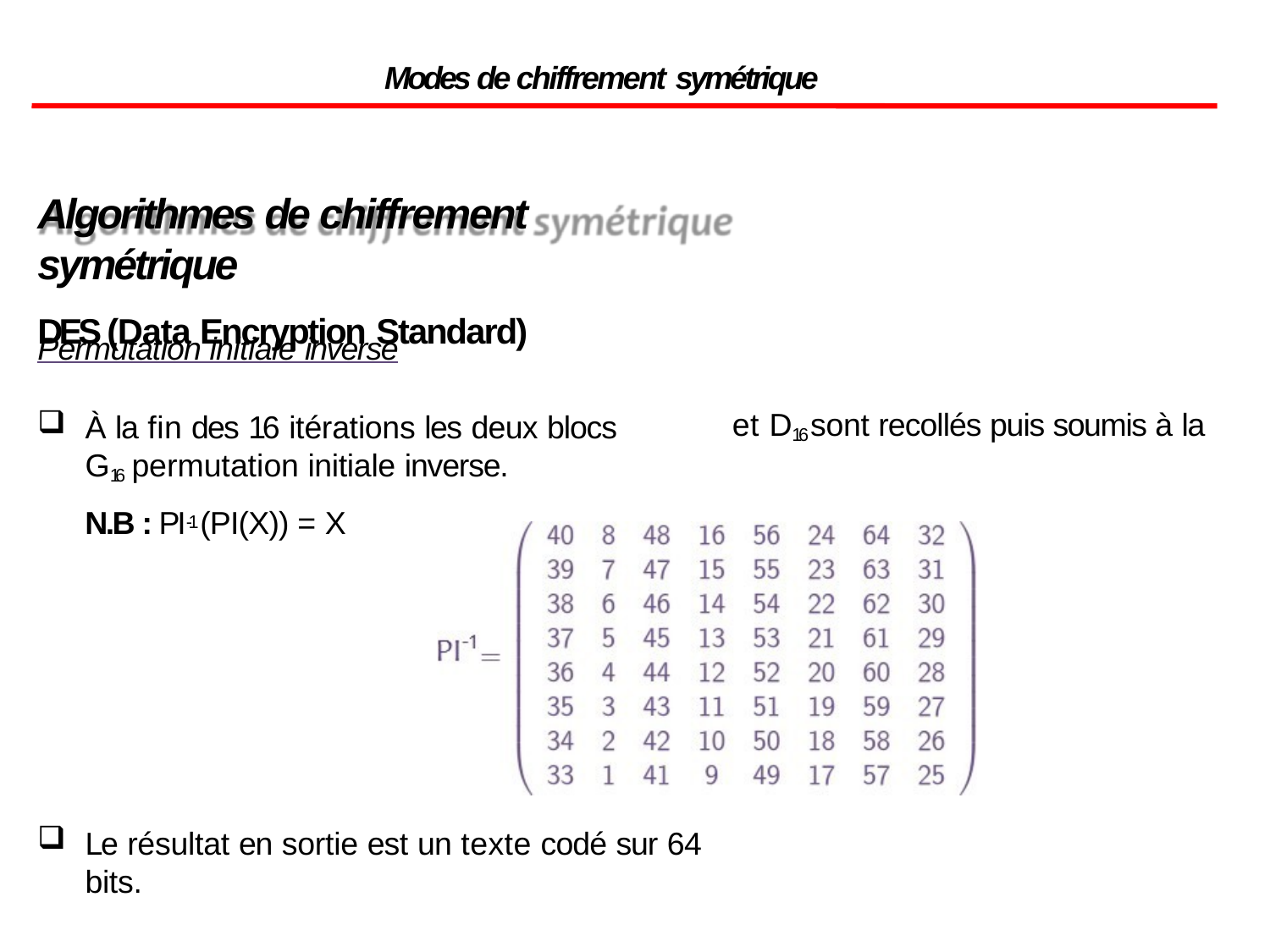

Modes de chiffrement symétrique

Algorithmes de chiffrement symétrique
DES (Data Encryption Standard)

Permutation initiale inverse

À la fin des 16 itérations les deux blocs G16  permutation initiale inverse.
N.B : PI-1 (PI(X)) = X
et D16 sont recollés puis soumis à la

Le résultat en sortie est un texte codé sur 64 bits.